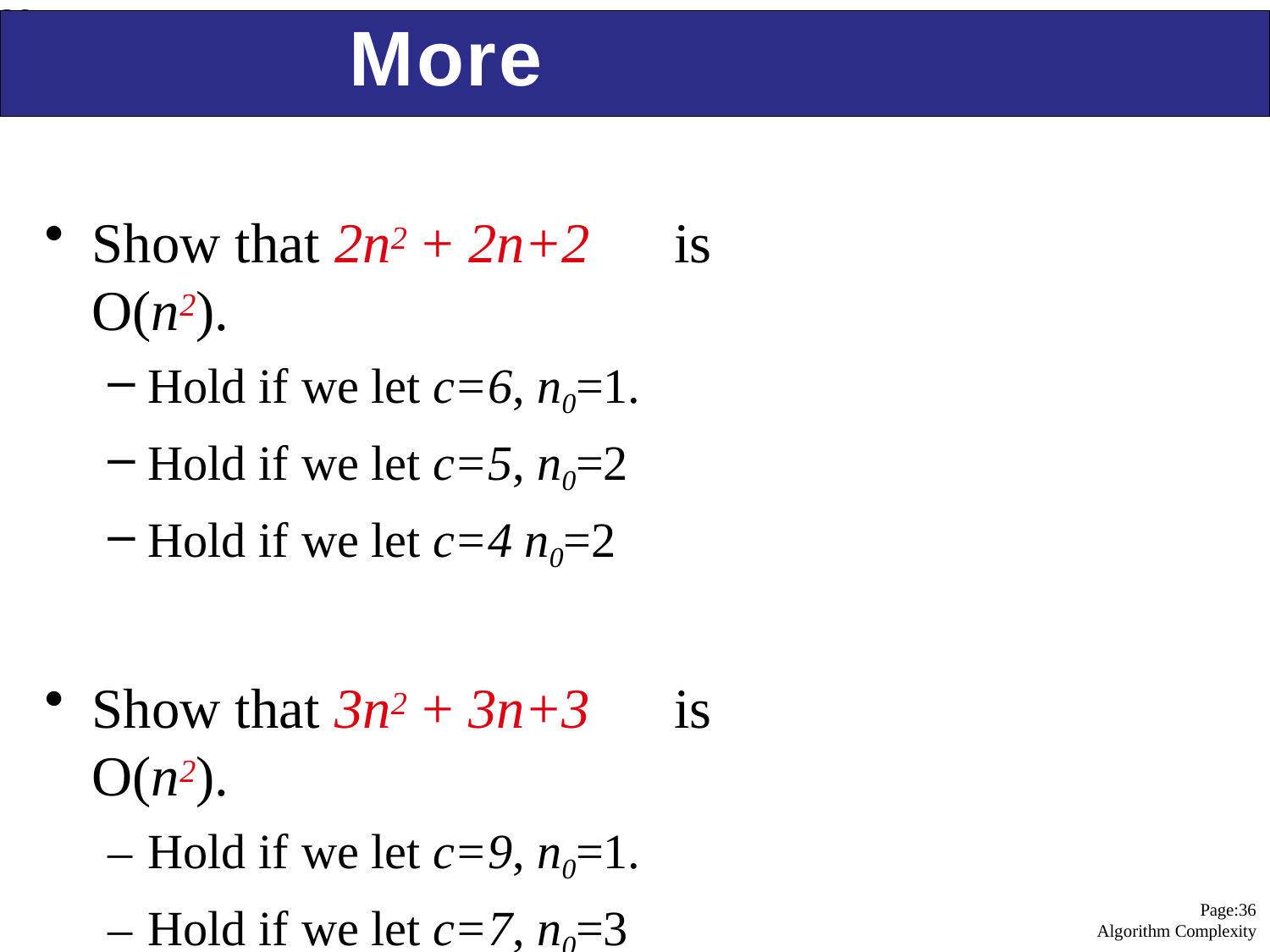

36
# More Examples

Show that 2n2 + 2n+2	is O(n2).
Hold if we let c=6, n0=1.
Hold if we let c=5, n0=2
Hold if we let c=4 n0=2

Show that 3n2 + 3n+3	is O(n2).
Hold if we let c=9, n0=1.
Hold if we let c=7, n0=3
Page:36 Algorithm Complexity